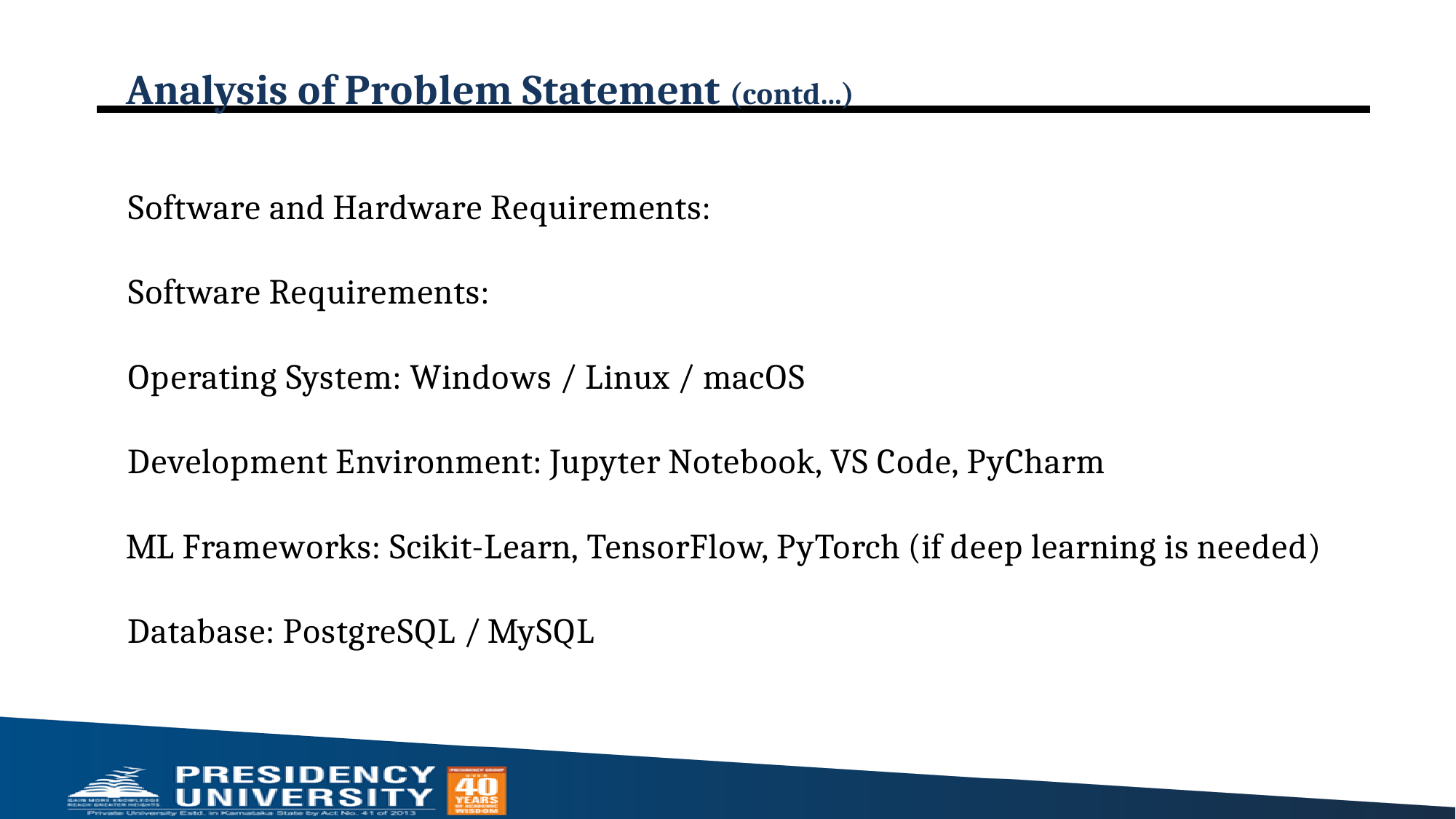

# Analysis of Problem Statement (contd...)
Software and Hardware Requirements:
Software Requirements:
Operating System: Windows / Linux / macOS
Development Environment: Jupyter Notebook, VS Code, PyCharm
ML Frameworks: Scikit-Learn, TensorFlow, PyTorch (if deep learning is needed)
Database: PostgreSQL / MySQL